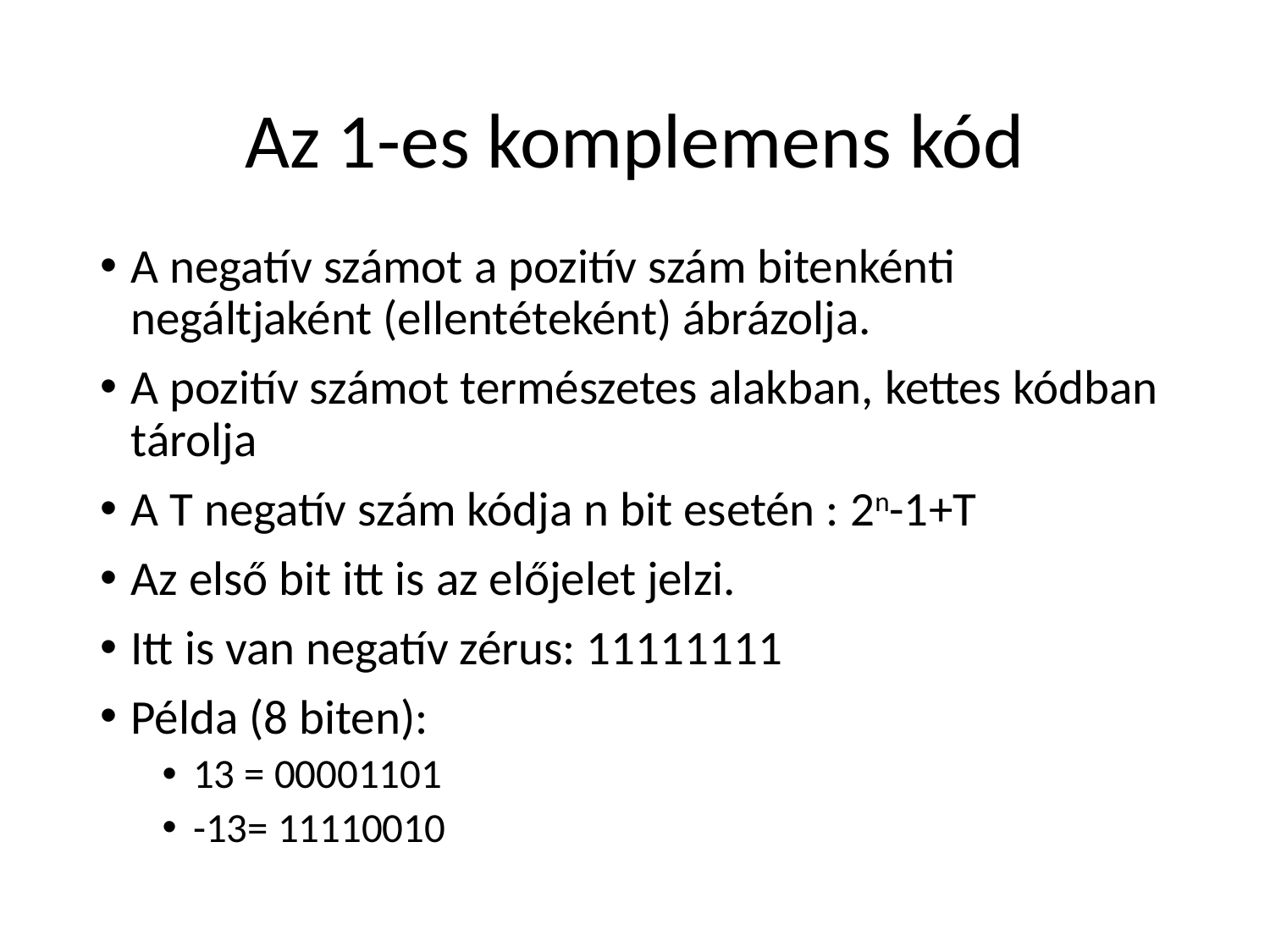

# Az 1-es komplemens kód
A negatív számot a pozitív szám bitenkénti negáltjaként (ellentéteként) ábrázolja.
A pozitív számot természetes alakban, kettes kódban tárolja
A T negatív szám kódja n bit esetén : 2n-1+T
Az első bit itt is az előjelet jelzi.
Itt is van negatív zérus: 11111111
Példa (8 biten):
13 = 00001101
-13= 11110010